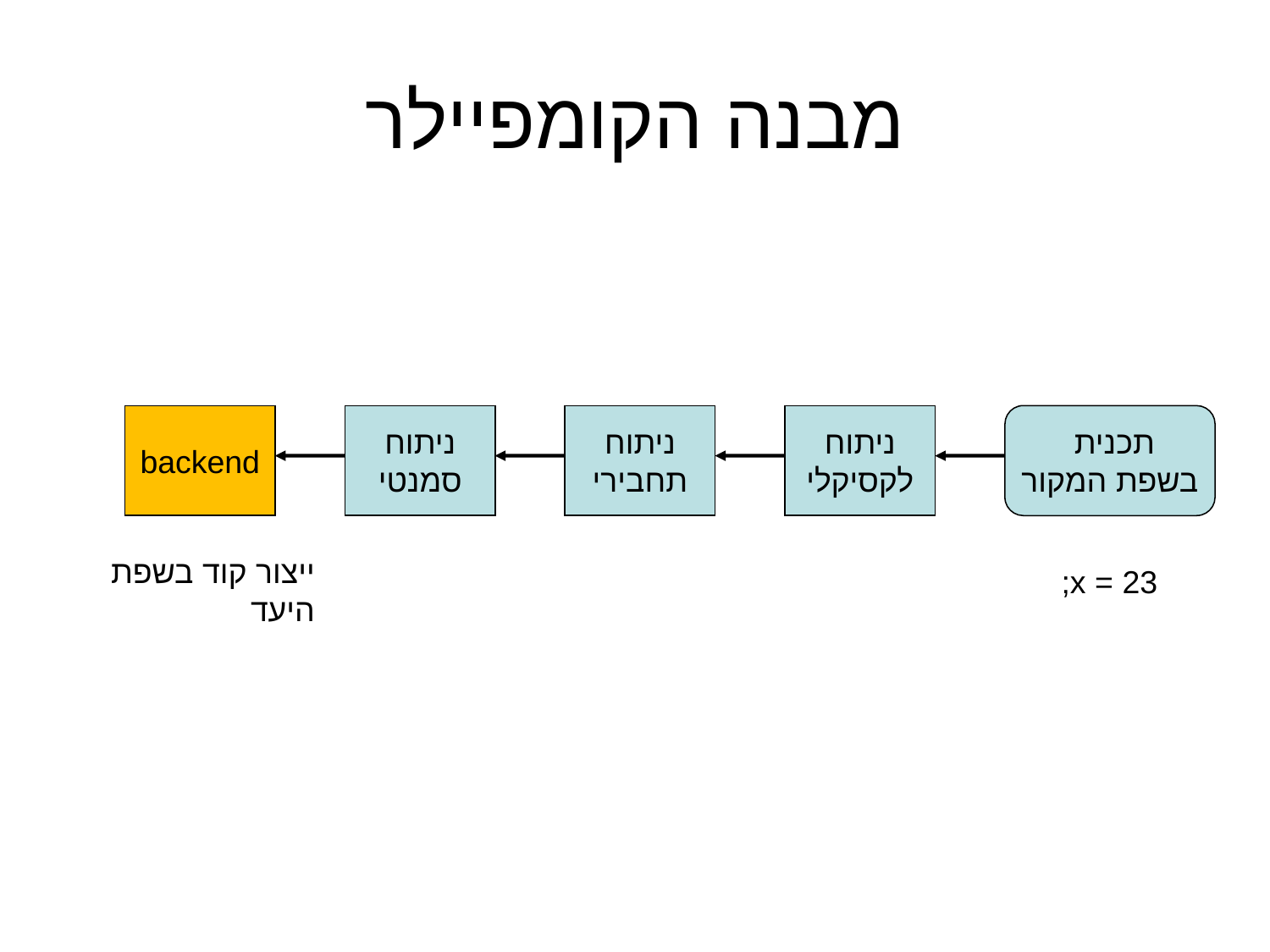

מבנה הקומפיילר
backend
ניתוח
סמנטי
ניתוח
תחבירי
ניתוח
לקסיקלי
תכנית
בשפת המקור

ייצור קוד בשפת היעד

x = 23;